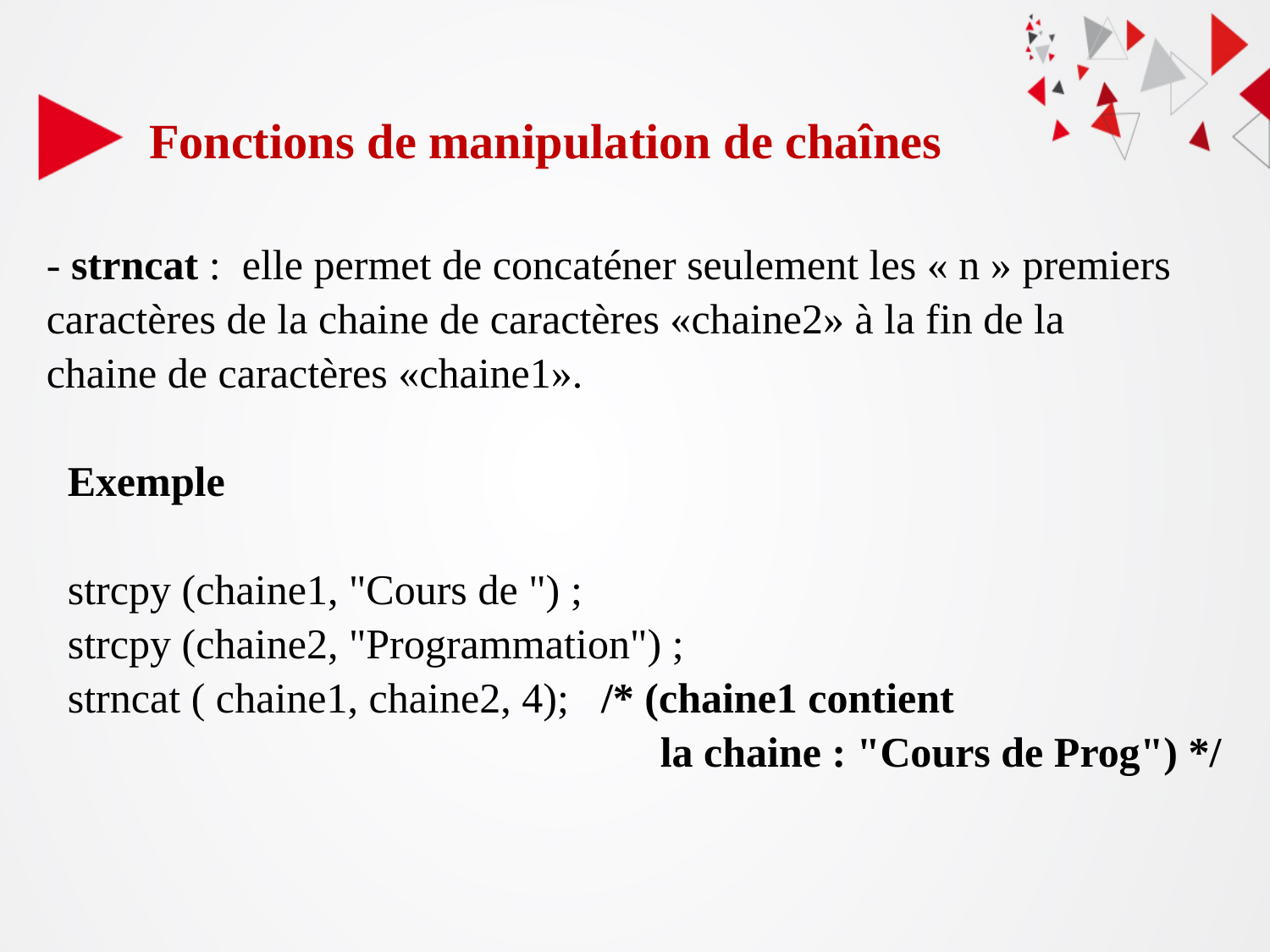

# Fonctions de manipulation de chaînes
- strncat :  elle permet de concaténer seulement les « n » premiers
caractères de la chaine de caractères «chaine2» à la fin de la
chaine de caractères «chaine1».

  Exemple

  strcpy (chaine1, "Cours de ") ;
  strcpy (chaine2, "Programmation") ;
  strncat ( chaine1, chaine2, 4);   /* (chaine1 contient
                                                          la chaine : "Cours de Prog") */
29